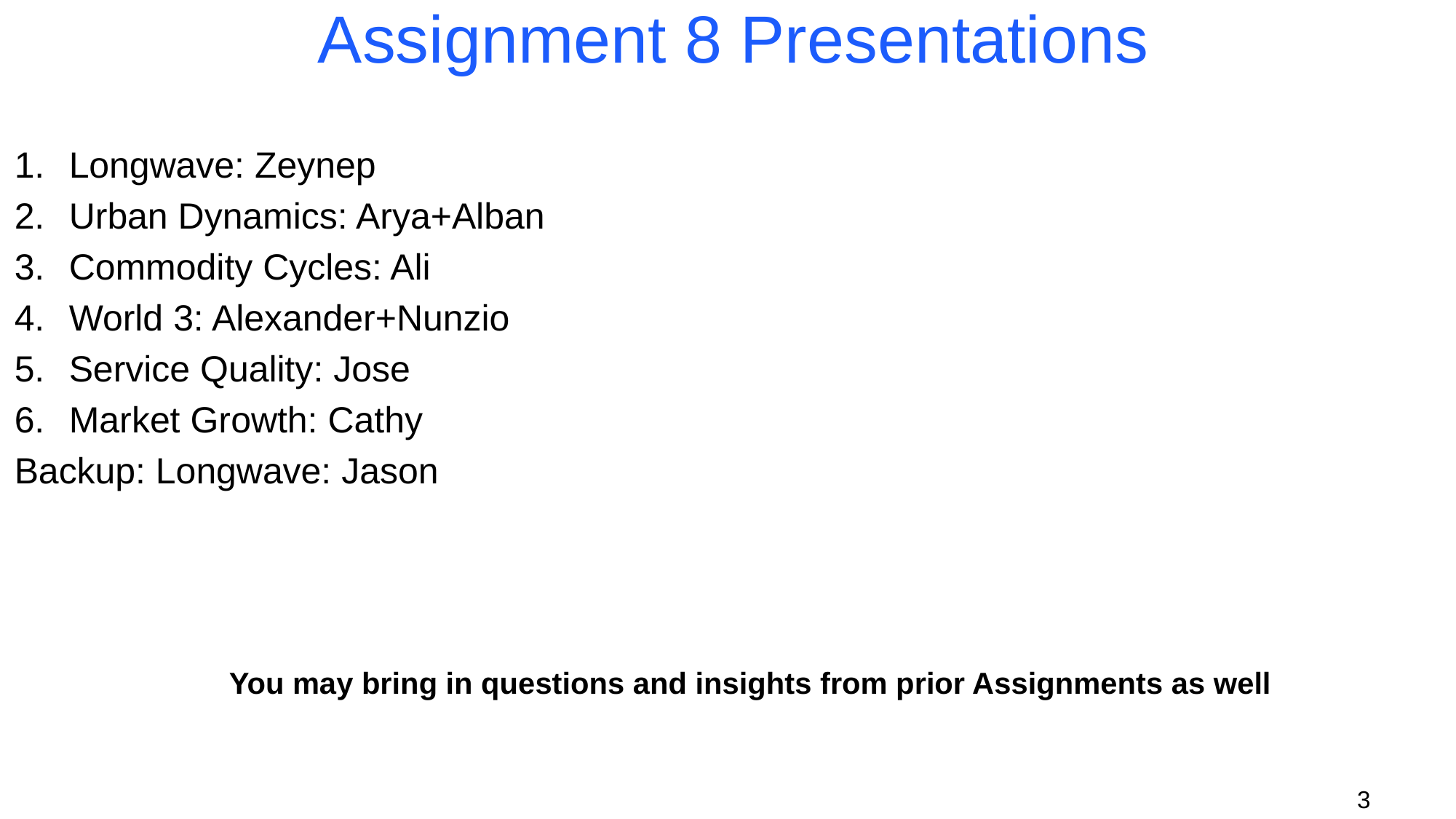

# Assignment 8 Presentations
Longwave: Zeynep
Urban Dynamics: Arya+Alban
Commodity Cycles: Ali
World 3: Alexander+Nunzio
Service Quality: Jose
Market Growth: Cathy
Backup: Longwave: Jason

You may bring in questions and insights from prior Assignments as well